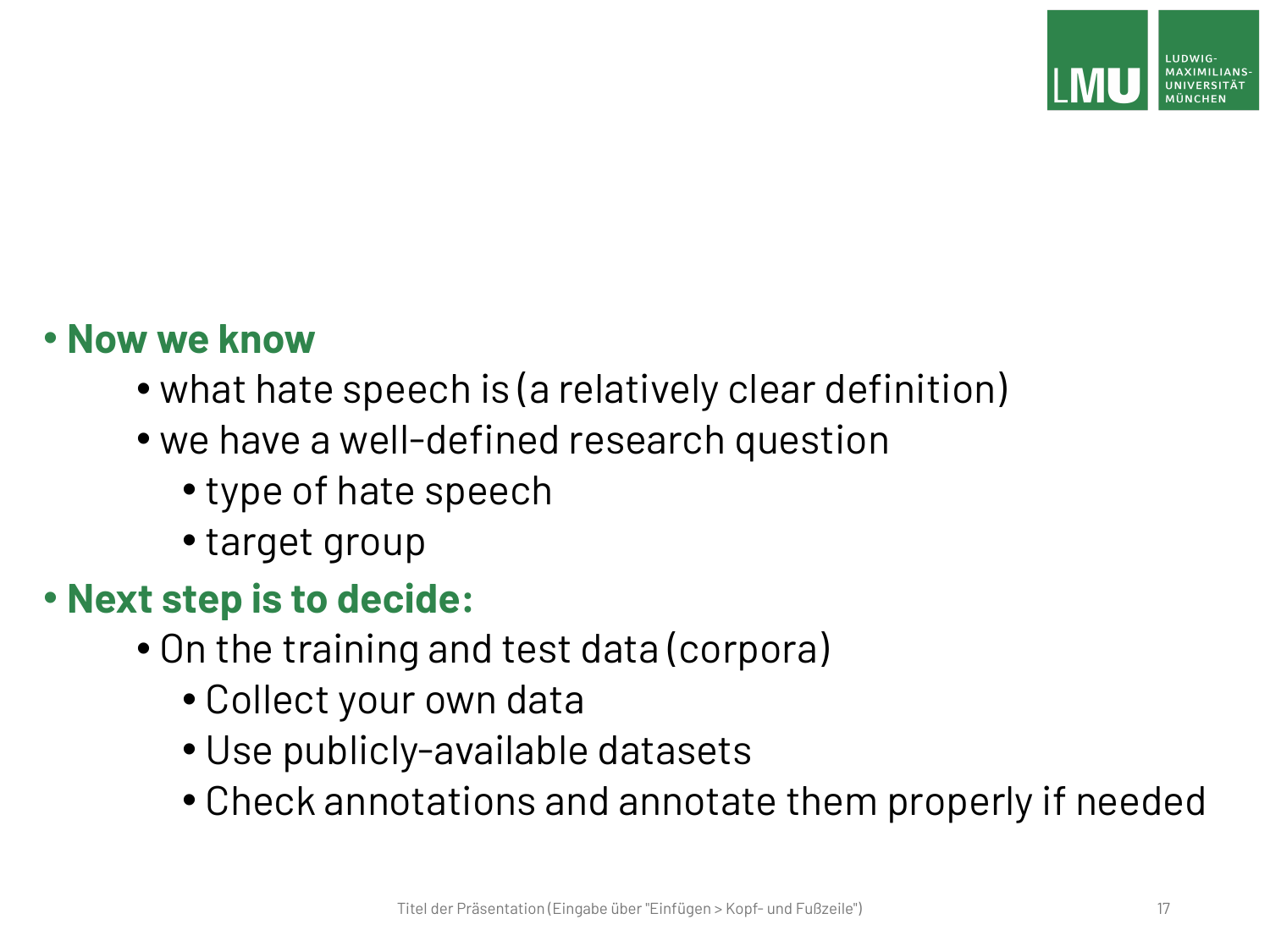

#
Now we know
what hate speech is (a relatively clear definition)
we have a well-defined research question
type of hate speech
target group
Next step is to decide:
On the training and test data (corpora)
Collect your own data
Use publicly-available datasets
Check annotations and annotate them properly if needed

Titel der Präsentation (Eingabe über "Einfügen > Kopf- und Fußzeile")
17